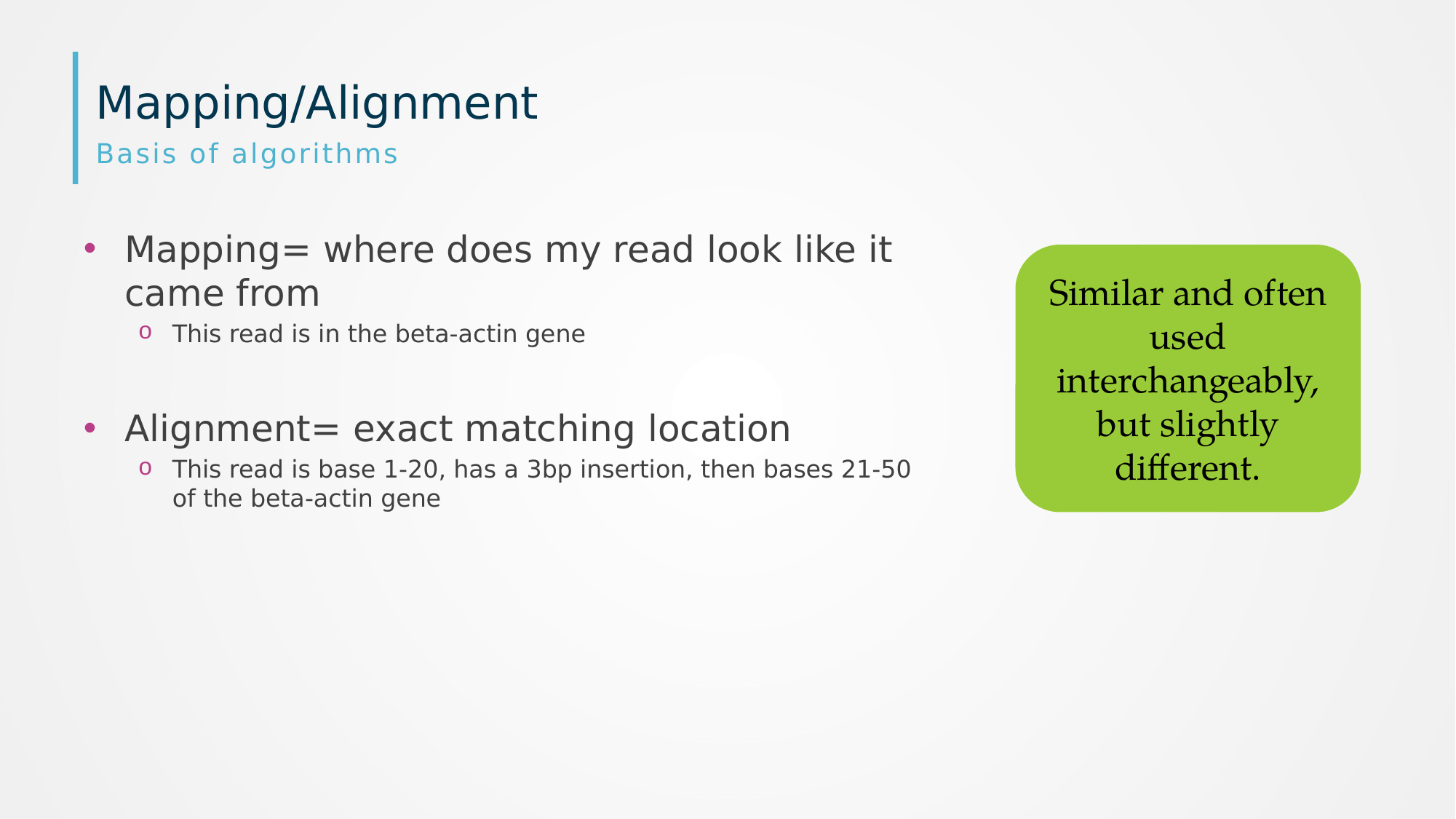

# Mapping/Alignment
Basis of algorithms
Mapping= where does my read look like it came from
This read is in the beta-actin gene

Alignment= exact matching location
This read is base 1-20, has a 3bp insertion, then bases 21-50 of the beta-actin gene
Similar and often used interchangeably, but slightly different.